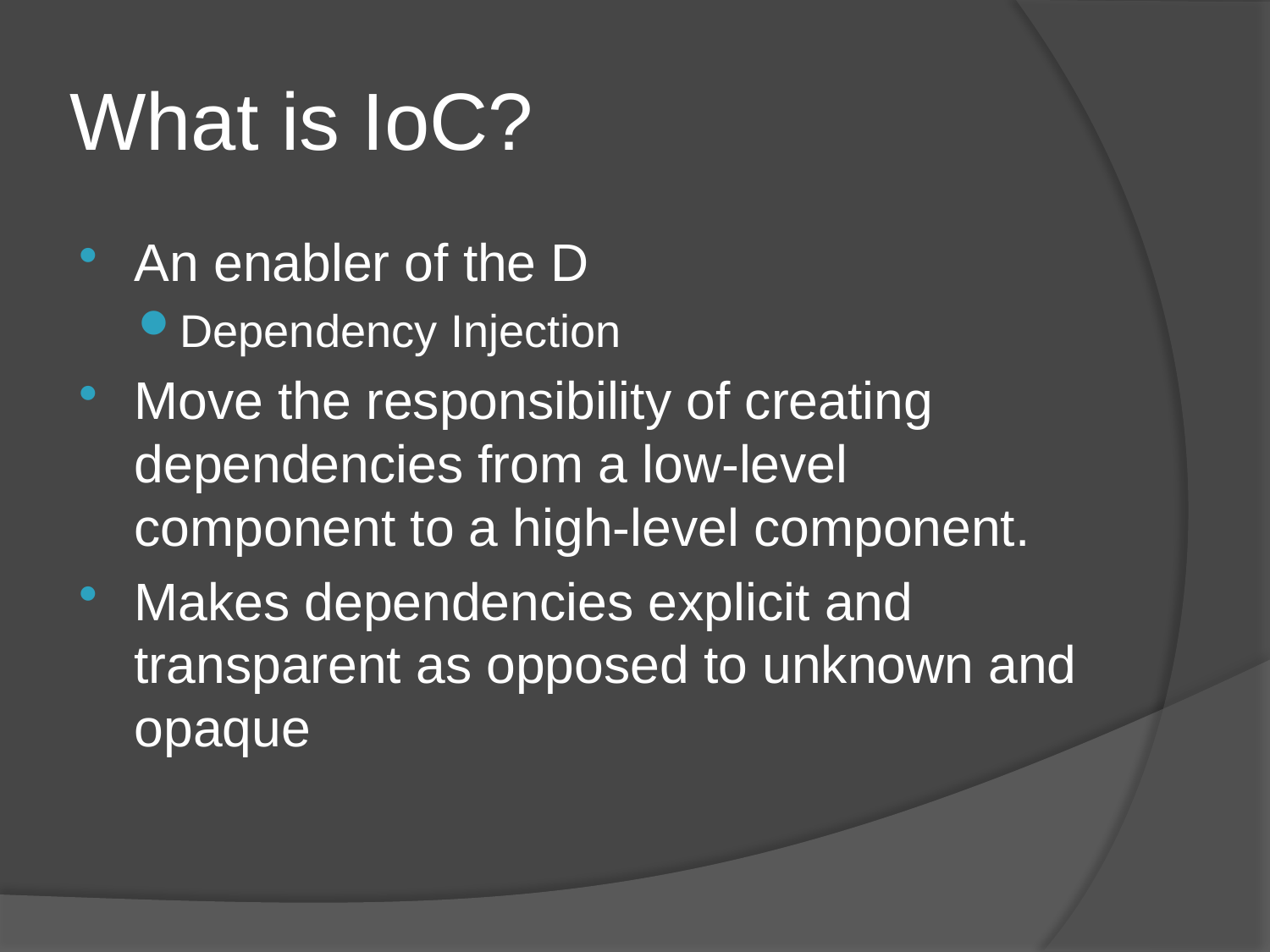

# What is IoC?
An enabler of the D
Dependency Injection
Move the responsibility of creating dependencies from a low-level component to a high-level component.
Makes dependencies explicit and transparent as opposed to unknown and opaque